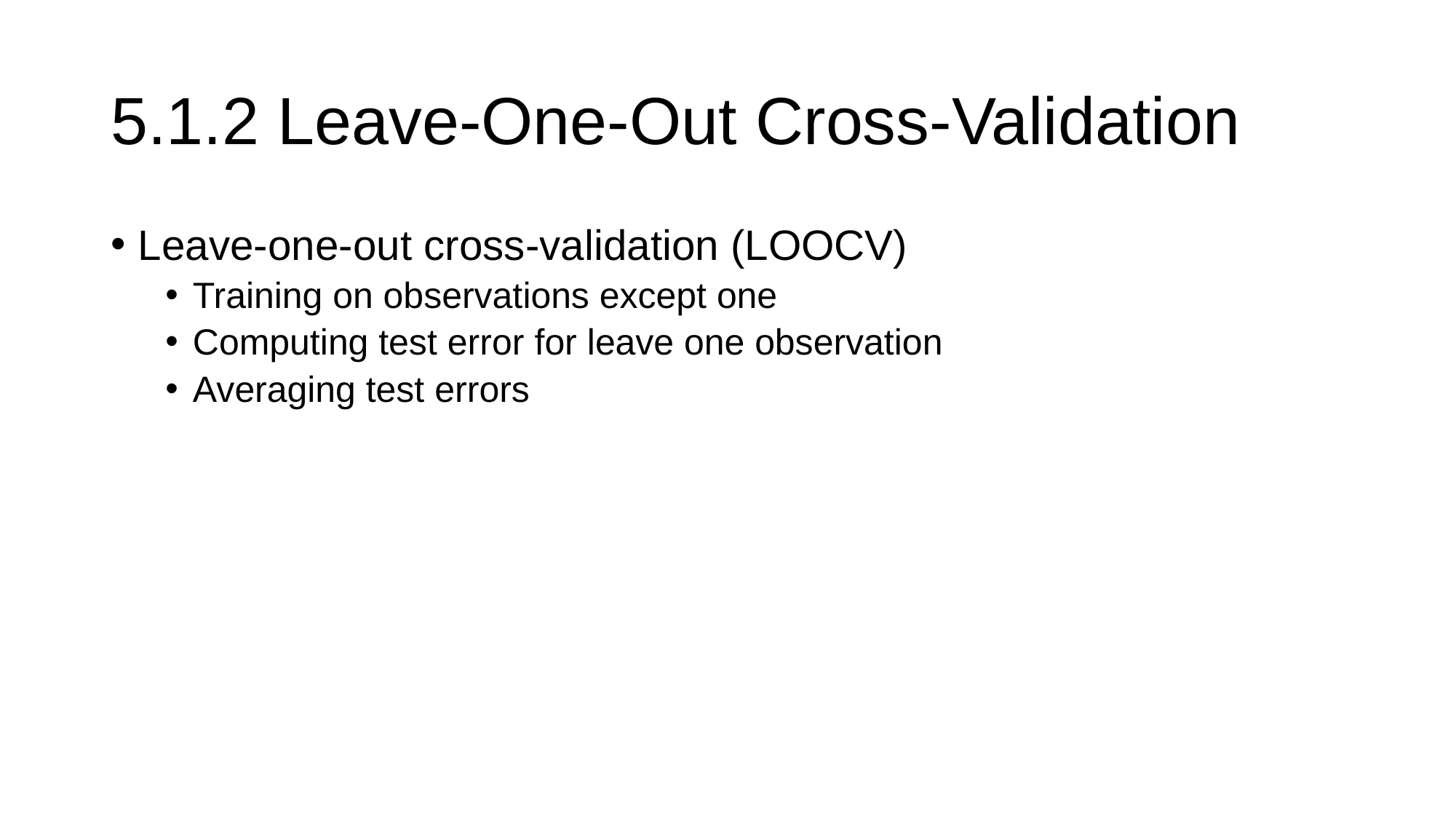

# 5.1.2 Leave-One-Out Cross-Validation
Leave-one-out cross-validation (LOOCV)
Training on observations except one
Computing test error for leave one observation
Averaging test errors